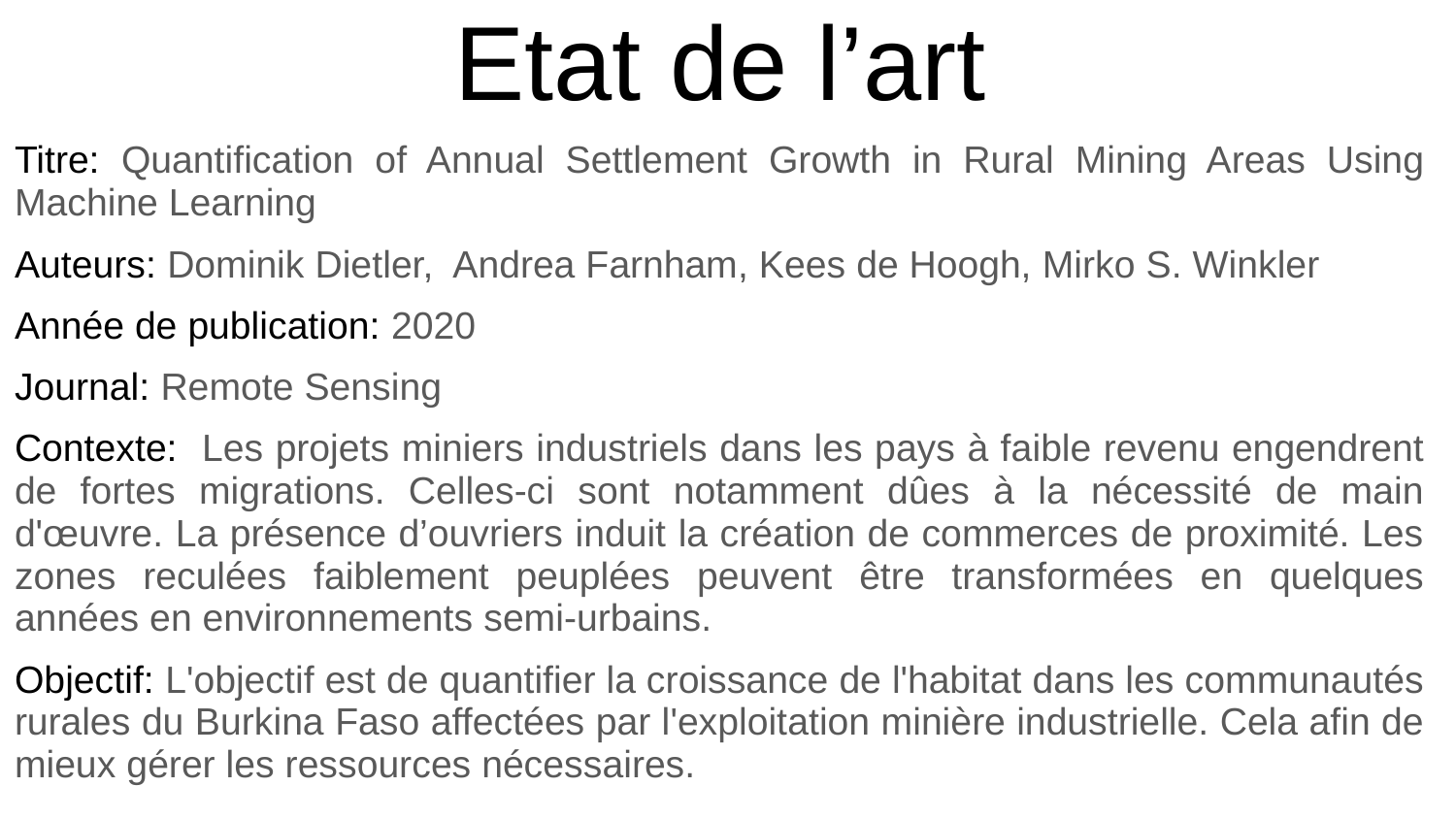

# Etat de l’art
Titre: Quantification of Annual Settlement Growth in Rural Mining Areas Using Machine Learning
Auteurs: Dominik Dietler,  Andrea Farnham, Kees de Hoogh, Mirko S. Winkler
Année de publication: 2020
Journal: Remote Sensing
Contexte:  Les projets miniers industriels dans les pays à faible revenu engendrent de fortes migrations. Celles-ci sont notamment dûes à la nécessité de main d'œuvre. La présence d’ouvriers induit la création de commerces de proximité. Les zones reculées faiblement peuplées peuvent être transformées en quelques années en environnements semi-urbains.
Objectif: L'objectif est de quantifier la croissance de l'habitat dans les communautés rurales du Burkina Faso affectées par l'exploitation minière industrielle. Cela afin de mieux gérer les ressources nécessaires.